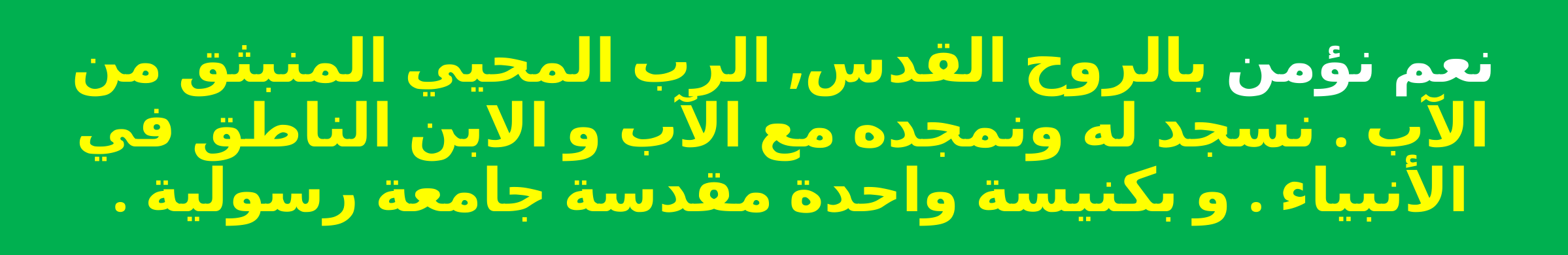

نعم نؤمن بالروح القدس, الرب المحيي المنبثق من الآب . نسجد له ونمجده مع الآب و الابن الناطق في الأنبياء . و بكنيسة واحدة مقدسة جامعة رسولية .